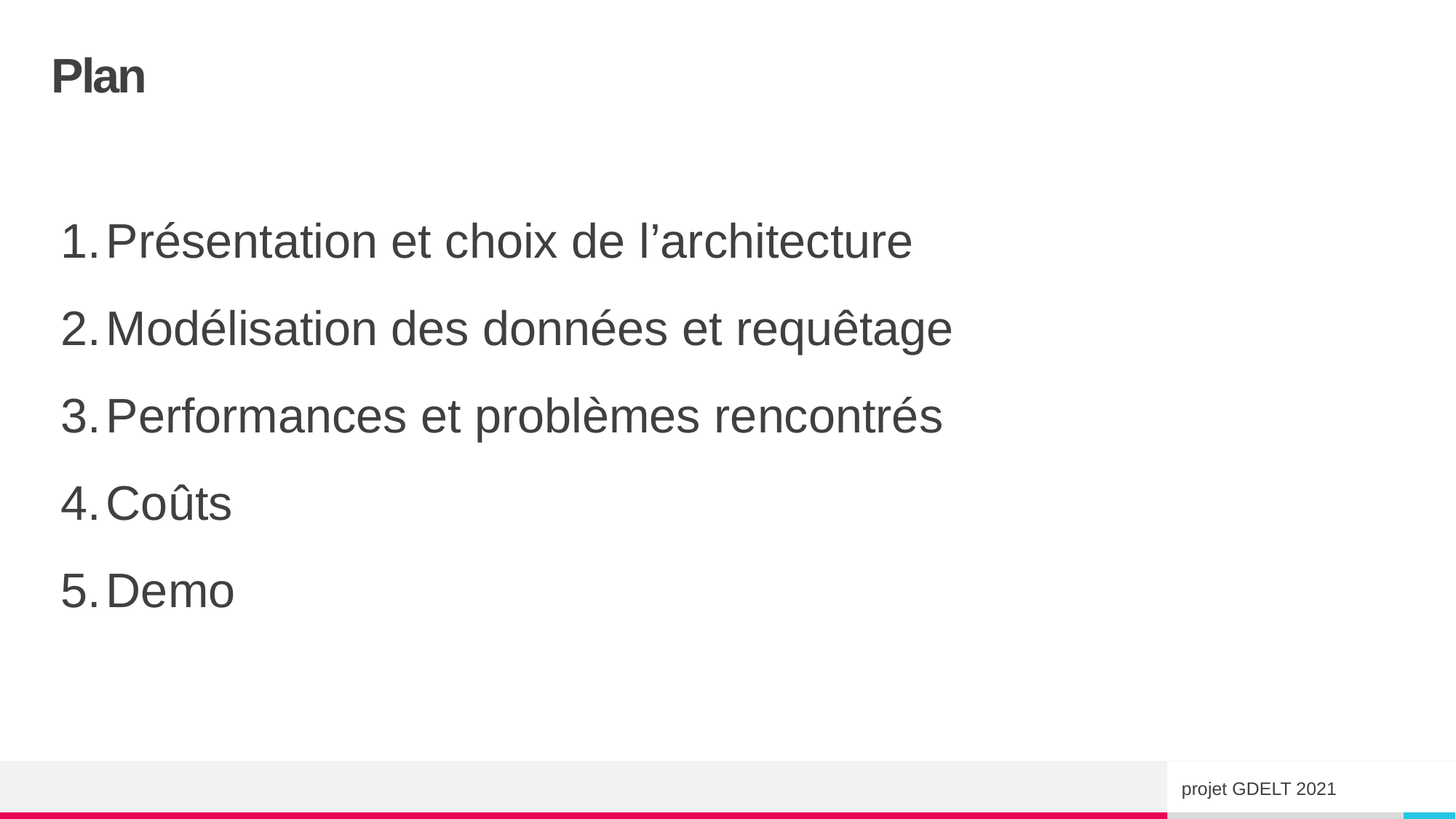

# Plan
Présentation et choix de l’architecture
Modélisation des données et requêtage
Performances et problèmes rencontrés
Coûts
Demo

projet GDELT 2021